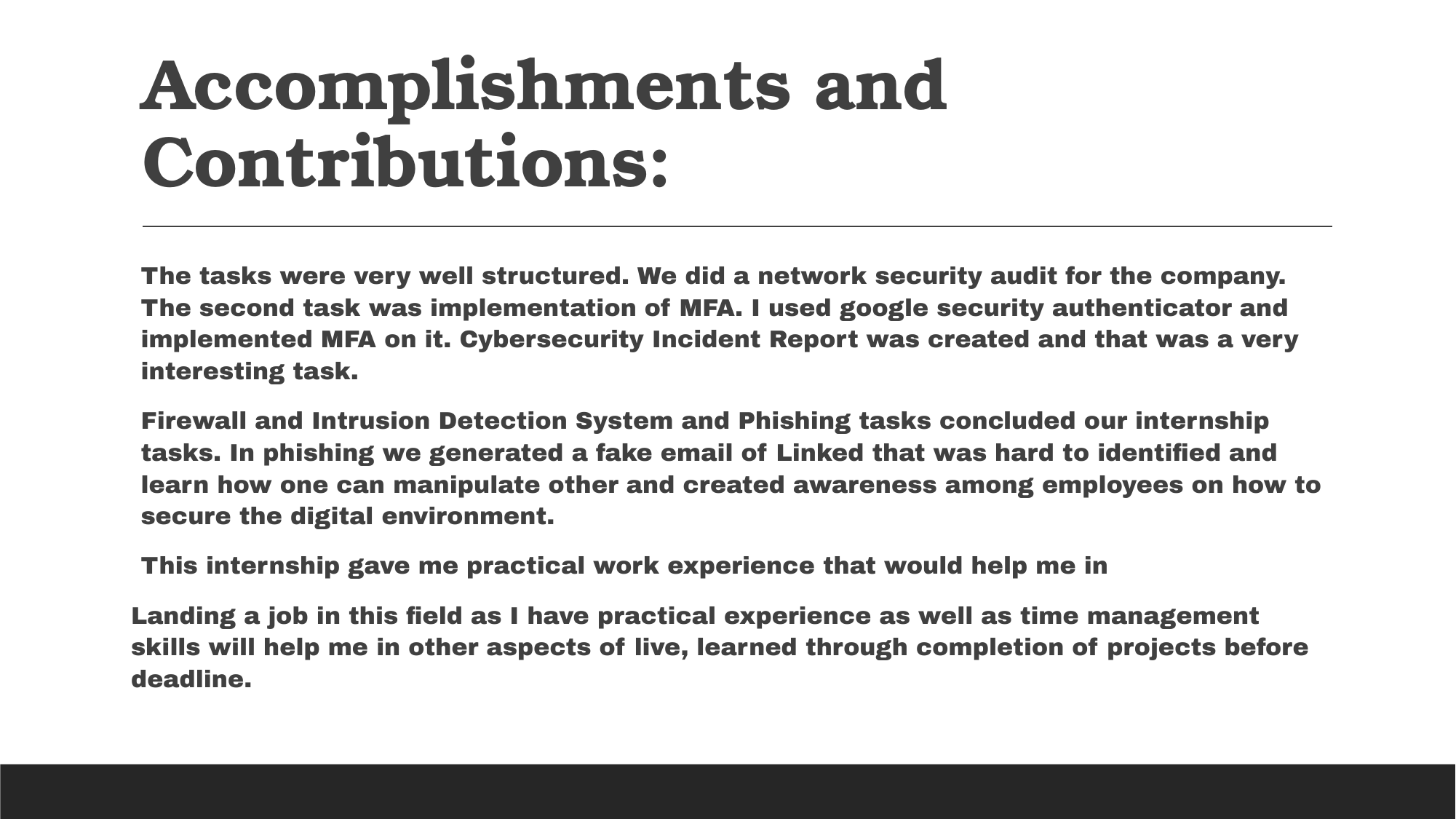

# Accomplishments and Contributions:
The tasks were very well structured. We did a network security audit for the company. The second task was implementation of MFA. I used google security authenticator and implemented MFA on it. Cybersecurity Incident Report was created and that was a very interesting task.
Firewall and Intrusion Detection System and Phishing tasks concluded our internship tasks. In phishing we generated a fake email of Linked that was hard to identified and learn how one can manipulate other and created awareness among employees on how to secure the digital environment.
This internship gave me practical work experience that would help me in
Landing a job in this field as I have practical experience as well as time management skills will help me in other aspects of live, learned through completion of projects before deadline.